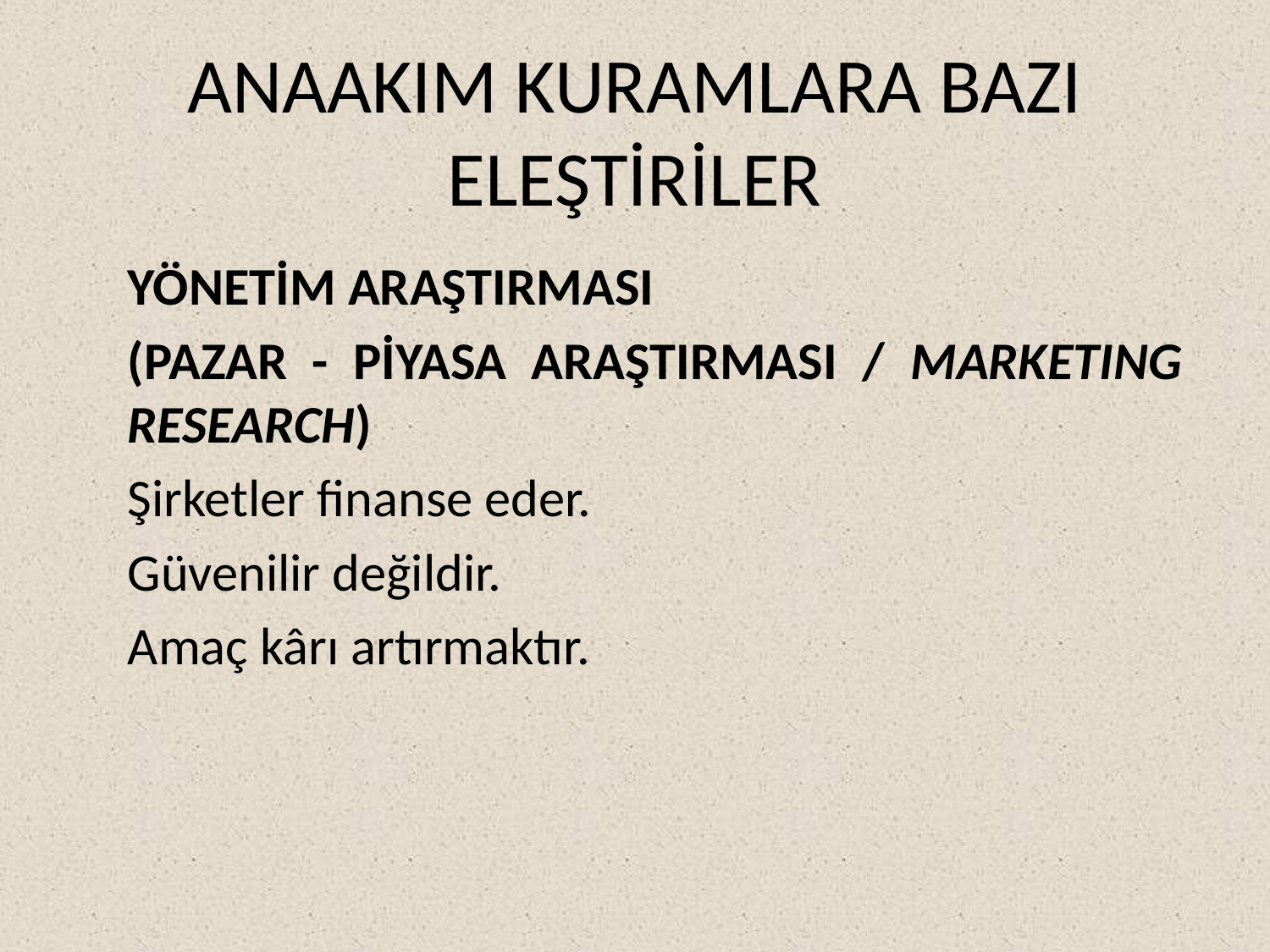

# ANAAKIM KURAMLARA BAZI ELEŞTİRİLER
YÖNETİM ARAŞTIRMASI
(PAZAR - PİYASA ARAŞTIRMASI / MARKETING RESEARCH)
Şirketler finanse eder.
Güvenilir değildir.
Amaç kârı artırmaktır.